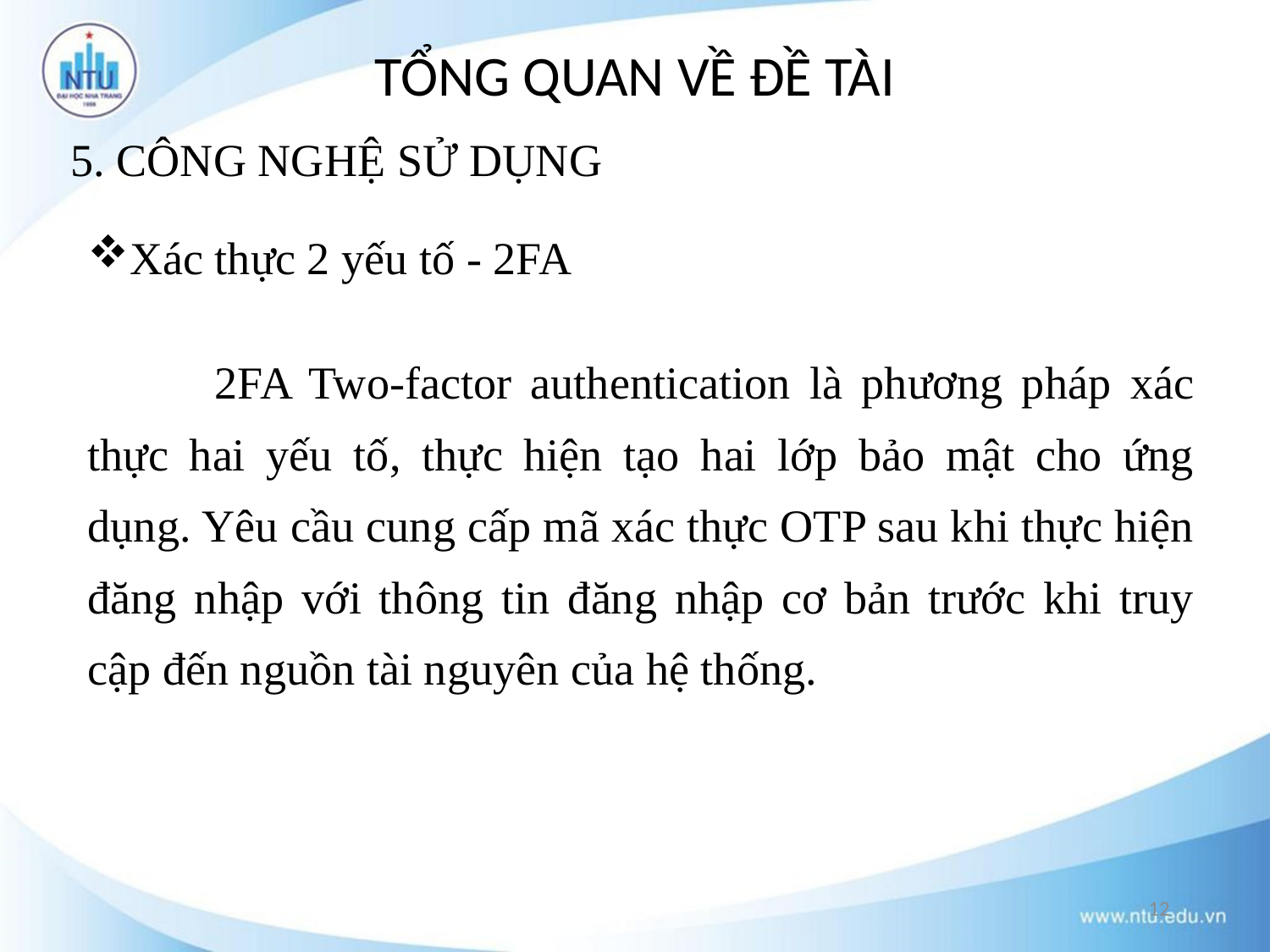

TỔNG QUAN VỀ ĐỀ TÀI
5. CÔNG NGHỆ SỬ DỤNG
Xác thực 2 yếu tố - 2FA
	2FA Two-factor authentication là phương pháp xác thực hai yếu tố, thực hiện tạo hai lớp bảo mật cho ứng dụng. Yêu cầu cung cấp mã xác thực OTP sau khi thực hiện đăng nhập với thông tin đăng nhập cơ bản trước khi truy cập đến nguồn tài nguyên của hệ thống.
12